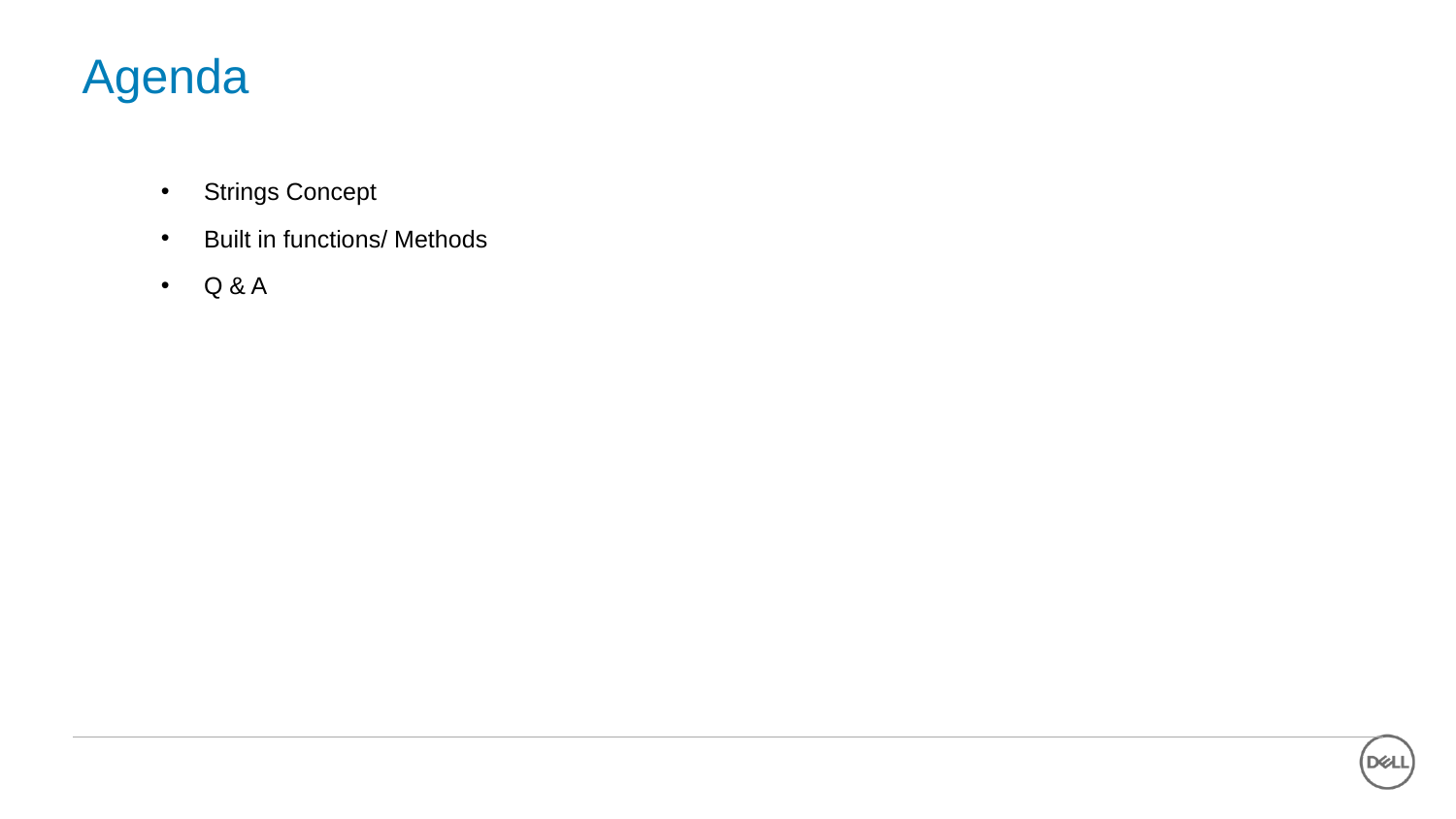

# Agenda
Strings Concept
Built in functions/ Methods
Q & A